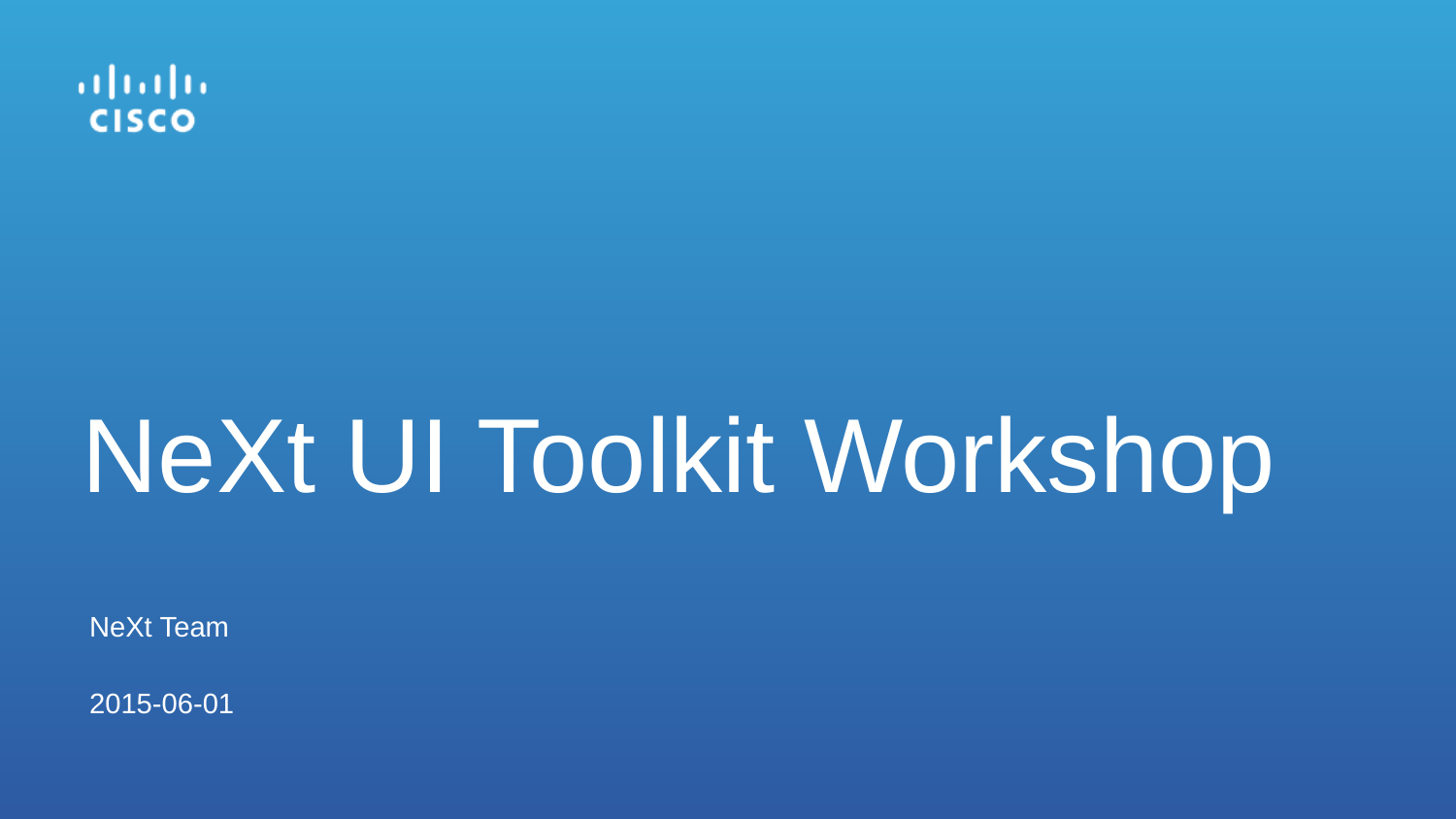

# NeXt UI Toolkit Workshop

NeXt Team

2015-06-01